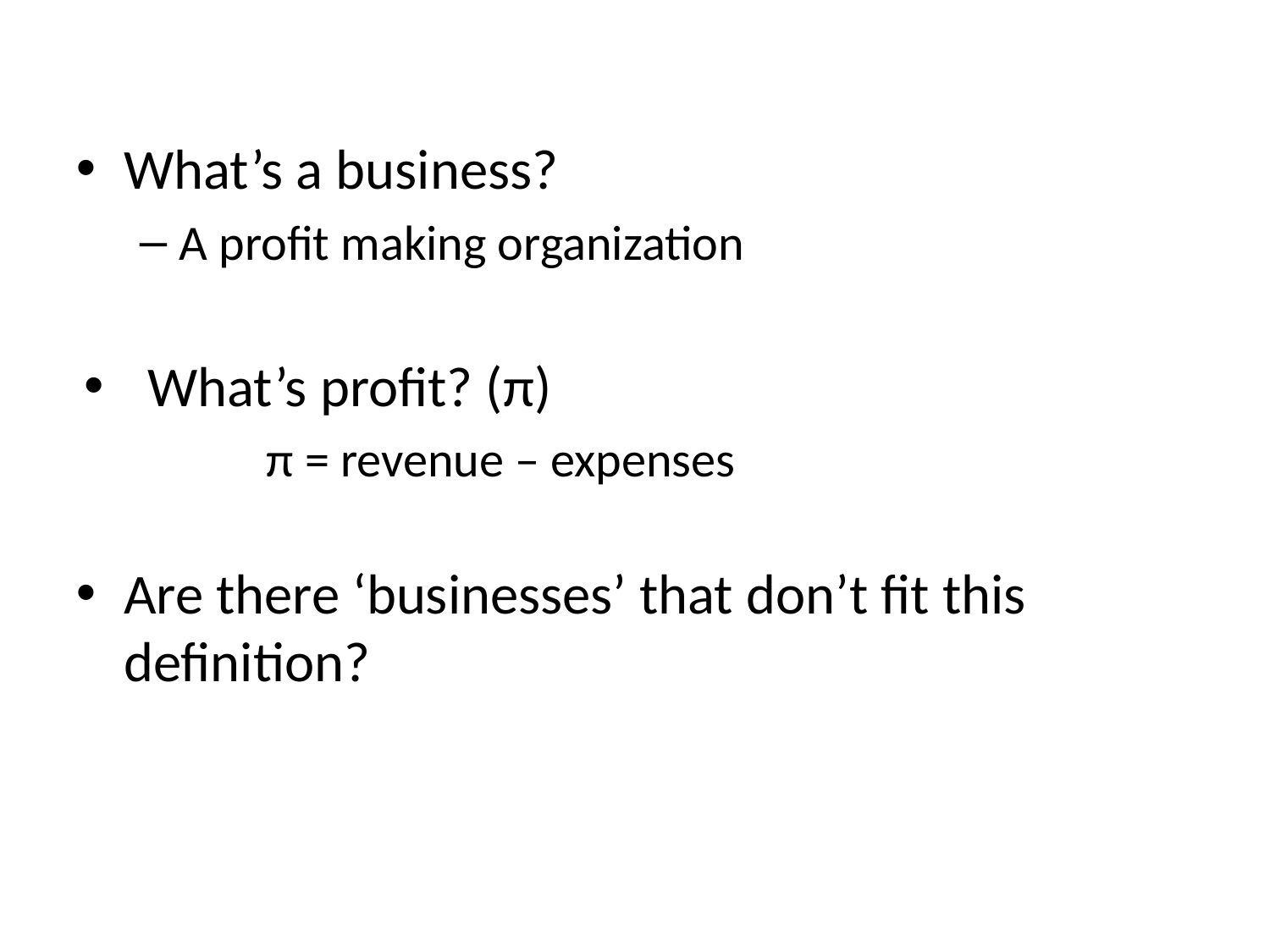

What’s a business?
A profit making organization

What’s profit? (π)
  	π = revenue – expenses

Are there ‘businesses’ that don’t fit this definition?